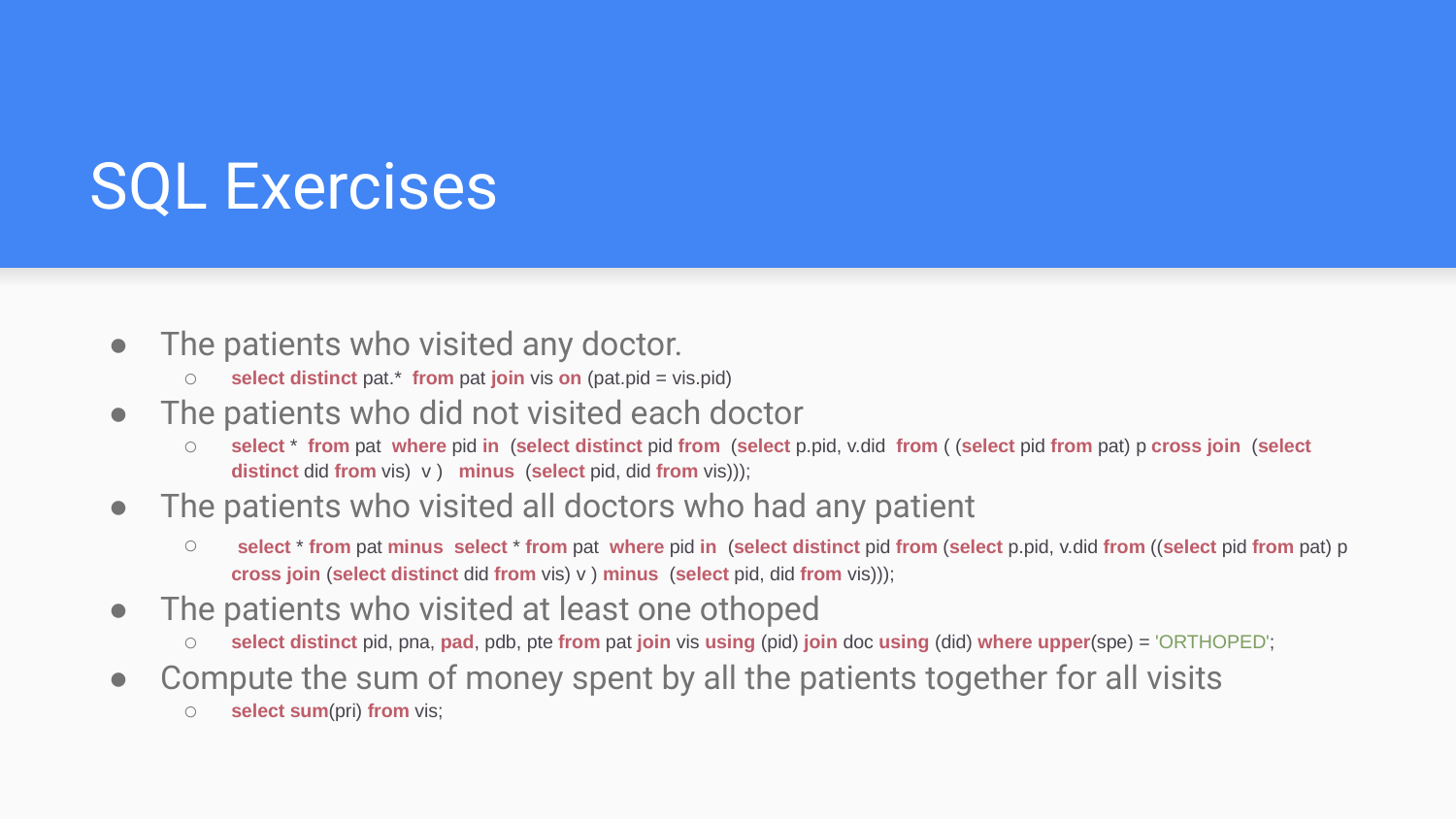

# SQL Exercises
The patients who visited any doctor.
select distinct pat.*  from pat join vis on (pat.pid = vis.pid)
The patients who did not visited each doctor
select *  from pat  where pid in  (select distinct pid from  (select p.pid, v.did  from ( (select pid from pat) p cross join  (select distinct did from vis)  v )   minus  (select pid, did from vis)));
The patients who visited all doctors who had any patient
 select * from pat minus  select * from pat  where pid in  (select distinct pid from (select p.pid, v.did from ((select pid from pat) p cross join (select distinct did from vis) v ) minus  (select pid, did from vis)));
The patients who visited at least one othoped
select distinct pid, pna, pad, pdb, pte from pat join vis using (pid) join doc using (did) where upper(spe) = 'ORTHOPED';
Compute the sum of money spent by all the patients together for all visits
select sum(pri) from vis;